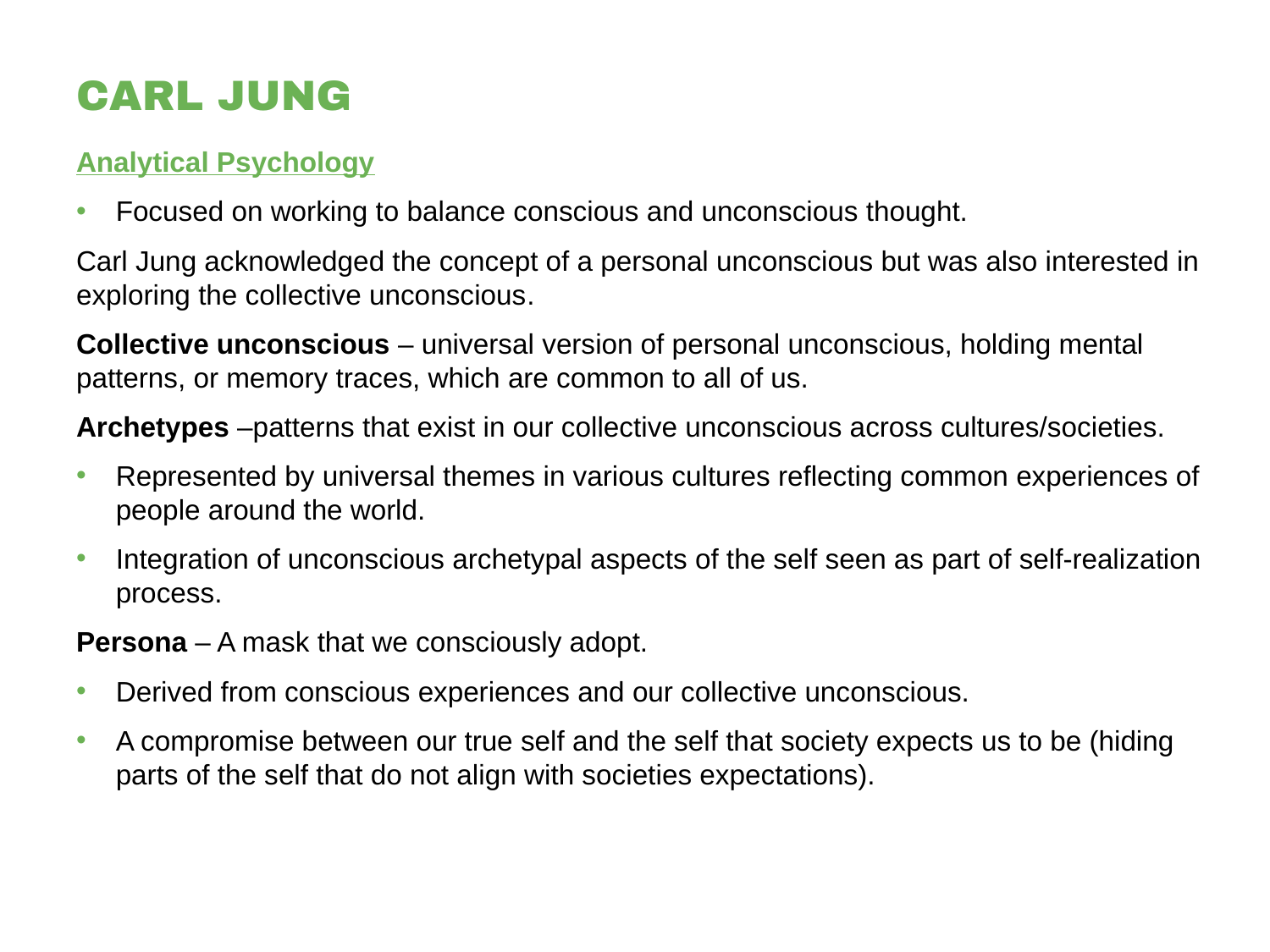

# CARL JUNG
Analytical Psychology
Focused on working to balance conscious and unconscious thought.
Carl Jung acknowledged the concept of a personal unconscious but was also interested in exploring the collective unconscious.
Collective unconscious – universal version of personal unconscious, holding mental patterns, or memory traces, which are common to all of us.
Archetypes –patterns that exist in our collective unconscious across cultures/societies.
Represented by universal themes in various cultures reflecting common experiences of people around the world.
Integration of unconscious archetypal aspects of the self seen as part of self-realization process.
Persona – A mask that we consciously adopt.
Derived from conscious experiences and our collective unconscious.
A compromise between our true self and the self that society expects us to be (hiding parts of the self that do not align with societies expectations).